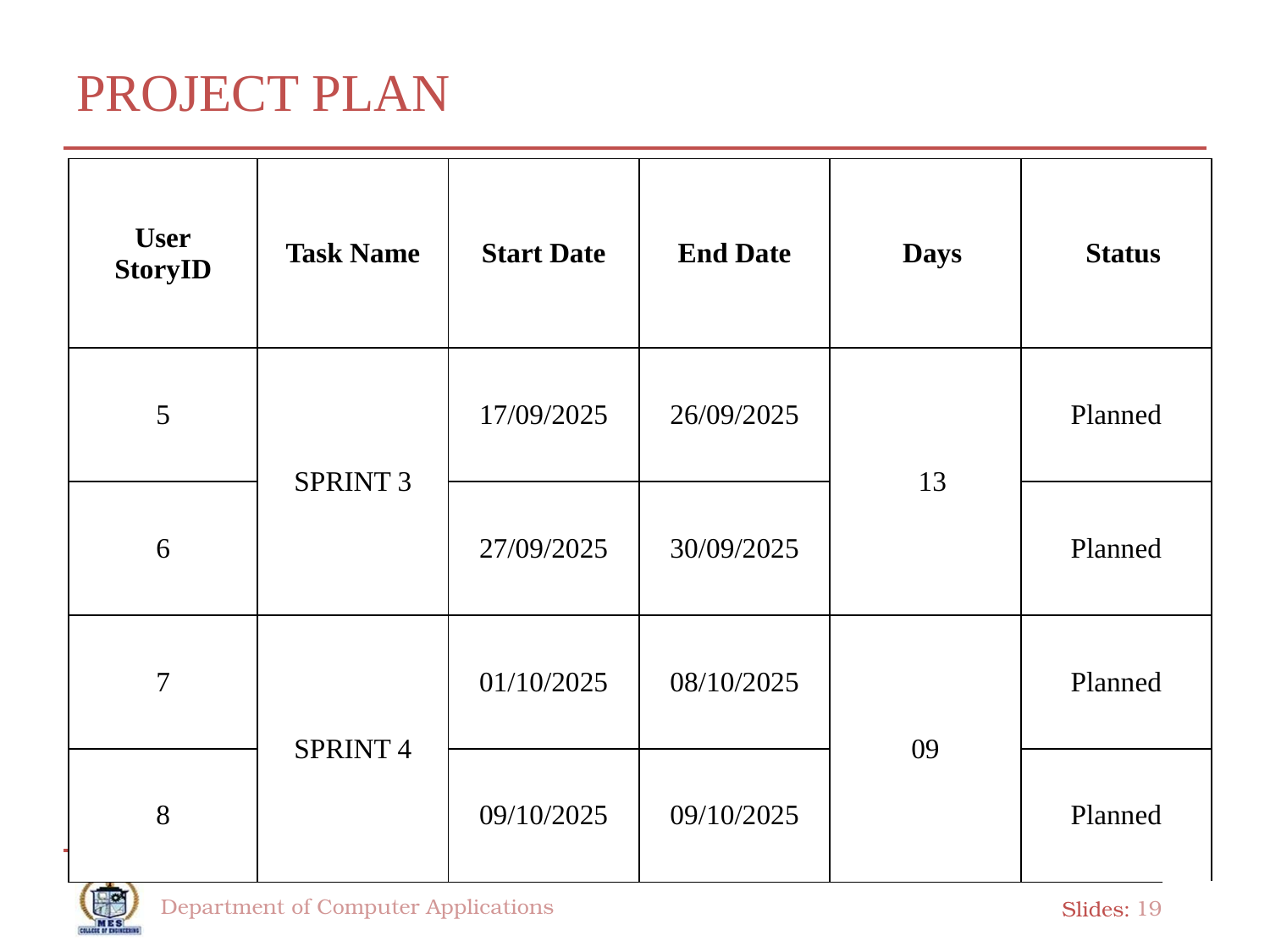

# PROJECT PLAN
| User StoryID | Task Name | Start Date | End Date | Days | Status |
| --- | --- | --- | --- | --- | --- |
| 5 | SPRINT 3 | 17/09/2025 | 26/09/2025 | 13 | Planned |
| 6 |  | 27/09/2025 | 30/09/2025 |  | Planned |
| 7 | SPRINT 4 | 01/10/2025 | 08/10/2025 | 09 | Planned |
| 8 |  | 09/10/2025 | 09/10/2025 |  | Planned |

Department of Computer Applications

19